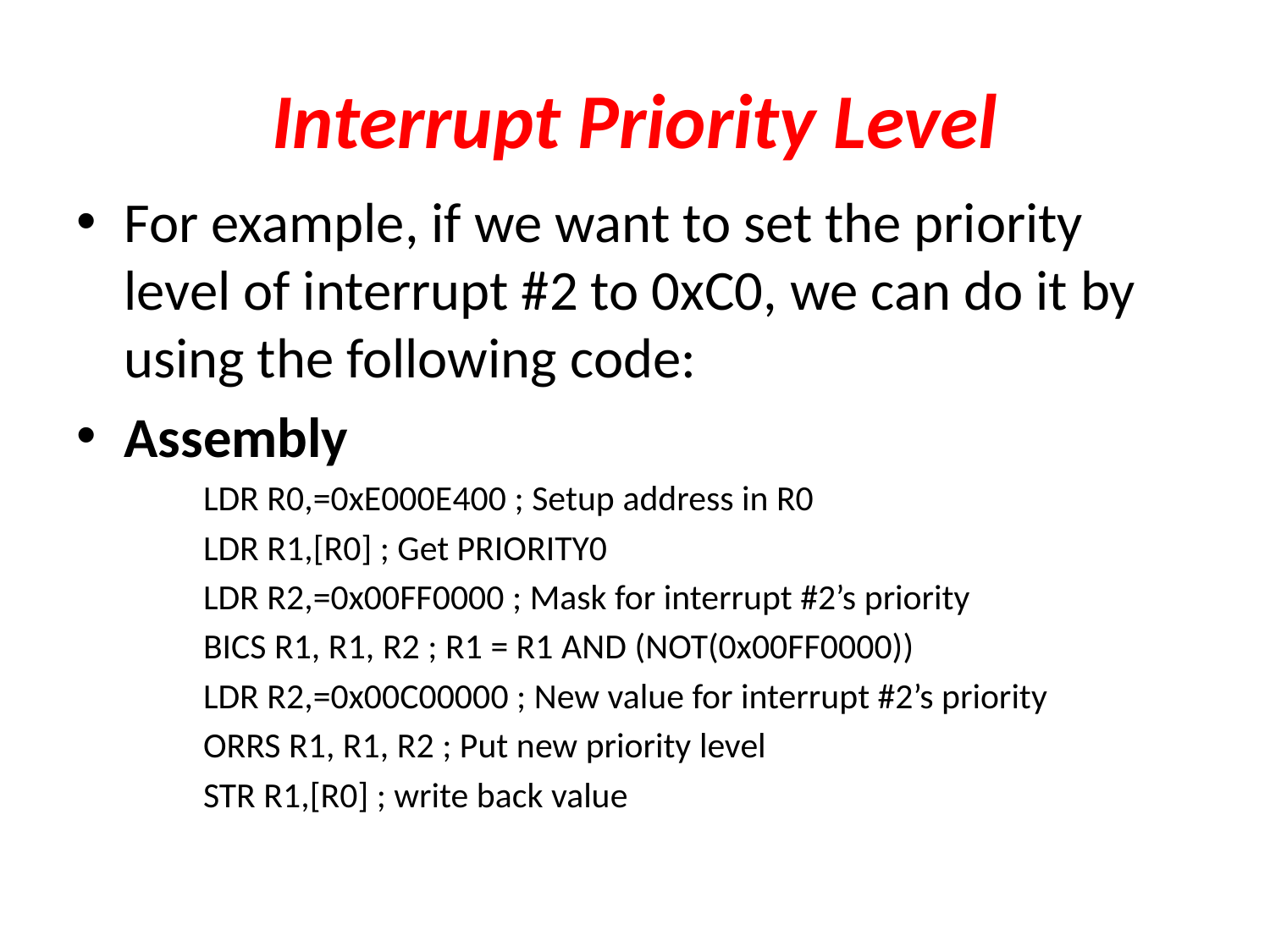

# Interrupt Priority Level
For example, if we want to set the priority level of interrupt #2 to 0xC0, we can do it by using the following code:
Assembly
LDR R0,=0xE000E400 ; Setup address in R0
LDR R1,[R0] ; Get PRIORITY0
LDR R2,=0x00FF0000 ; Mask for interrupt #2’s priority
BICS R1, R1, R2 ; R1 = R1 AND (NOT(0x00FF0000))
LDR R2,=0x00C00000 ; New value for interrupt #2’s priority
ORRS R1, R1, R2 ; Put new priority level
STR R1,[R0] ; write back value